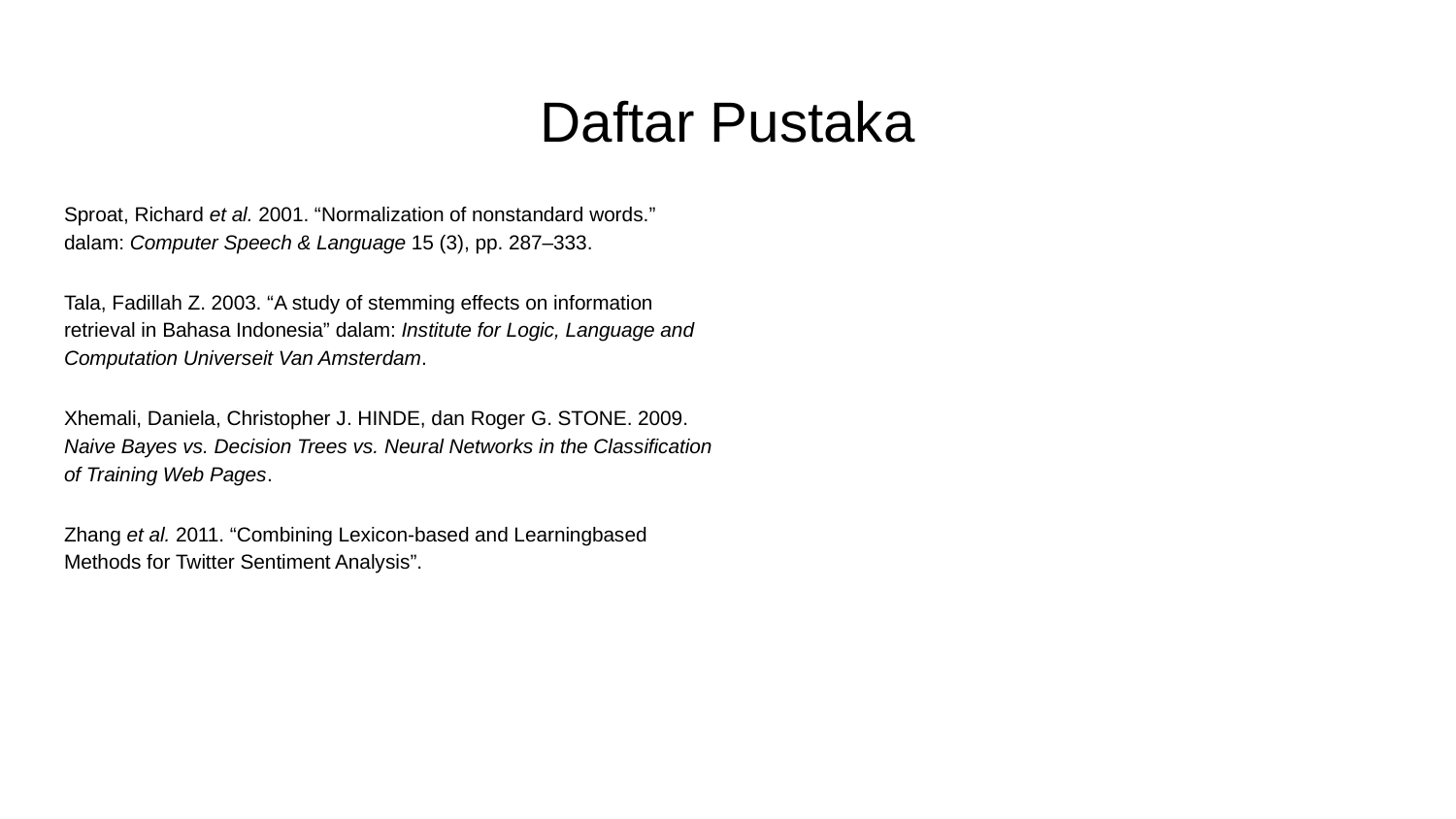

# Daftar Pustaka
Sproat, Richard et al. 2001. “Normalization of nonstandard words.” dalam: Computer Speech & Language 15 (3), pp. 287–333.
Tala, Fadillah Z. 2003. “A study of stemming effects on information retrieval in Bahasa Indonesia” dalam: Institute for Logic, Language and Computation Universeit Van Amsterdam.
Xhemali, Daniela, Christopher J. HINDE, dan Roger G. STONE. 2009. Naive Bayes vs. Decision Trees vs. Neural Networks in the Classification of Training Web Pages.
Zhang et al. 2011. “Combining Lexicon-based and Learningbased Methods for Twitter Sentiment Analysis”.